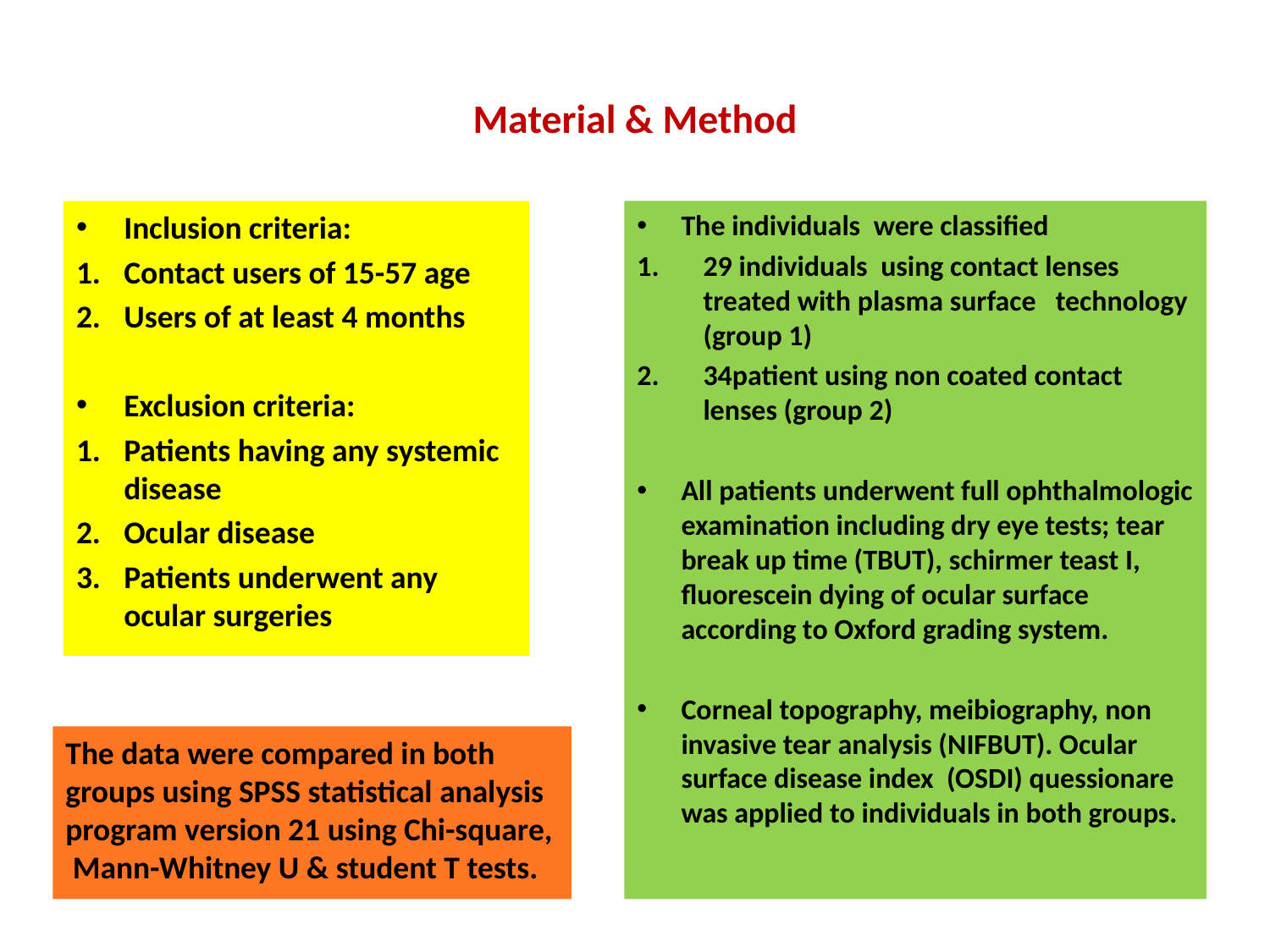

# Material & Method
Inclusion criteria:
Contact users of 15-57 age
Users of at least 4 months

Exclusion criteria:
Patients having any systemic disease
Ocular disease
Patients underwent any ocular surgeries

The individuals  were classified
29 individuals  using contact lenses treated with plasma surface   technology (group 1)
34patient using non coated contact lenses (group 2)

All patients underwent full ophthalmologic examination including dry eye tests; tear break up time (TBUT), schirmer teast I, fluorescein dying of ocular surface according to Oxford grading system.

Corneal topography, meibiography, non invasive tear analysis (NIFBUT). Ocular surface disease index  (OSDI) quessionare was applied to individuals in both groups.

The data were compared in both groups using SPSS statistical analysis program version 21 using Chi-square,  Mann-Whitney U & student T tests.